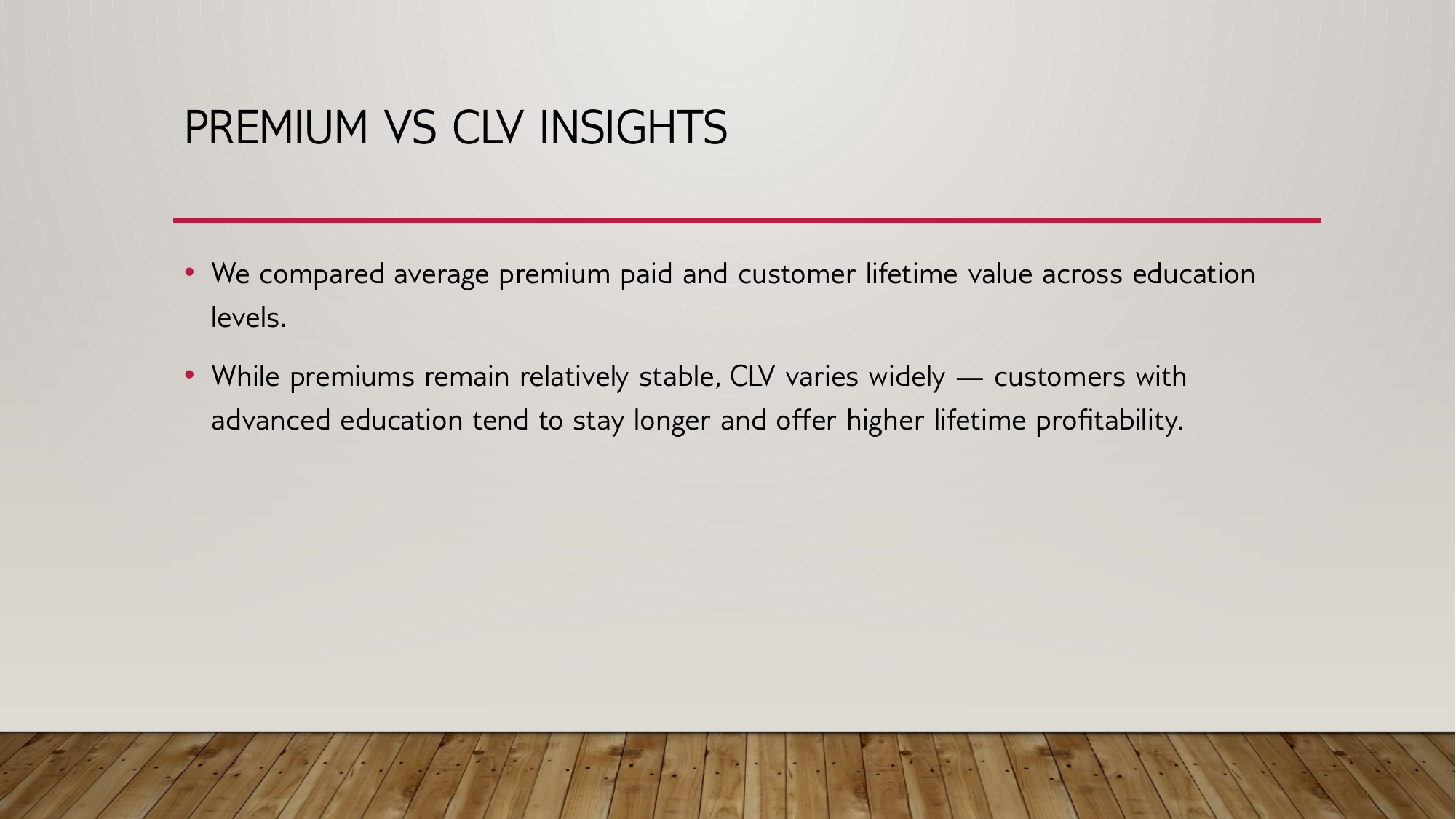

# PREMIUM VS CLV INSIGHTS
We compared average premium paid and customer lifetime value across education levels.
While premiums remain relatively stable, CLV varies widely — customers with advanced education tend to stay longer and offer higher lifetime profitability.